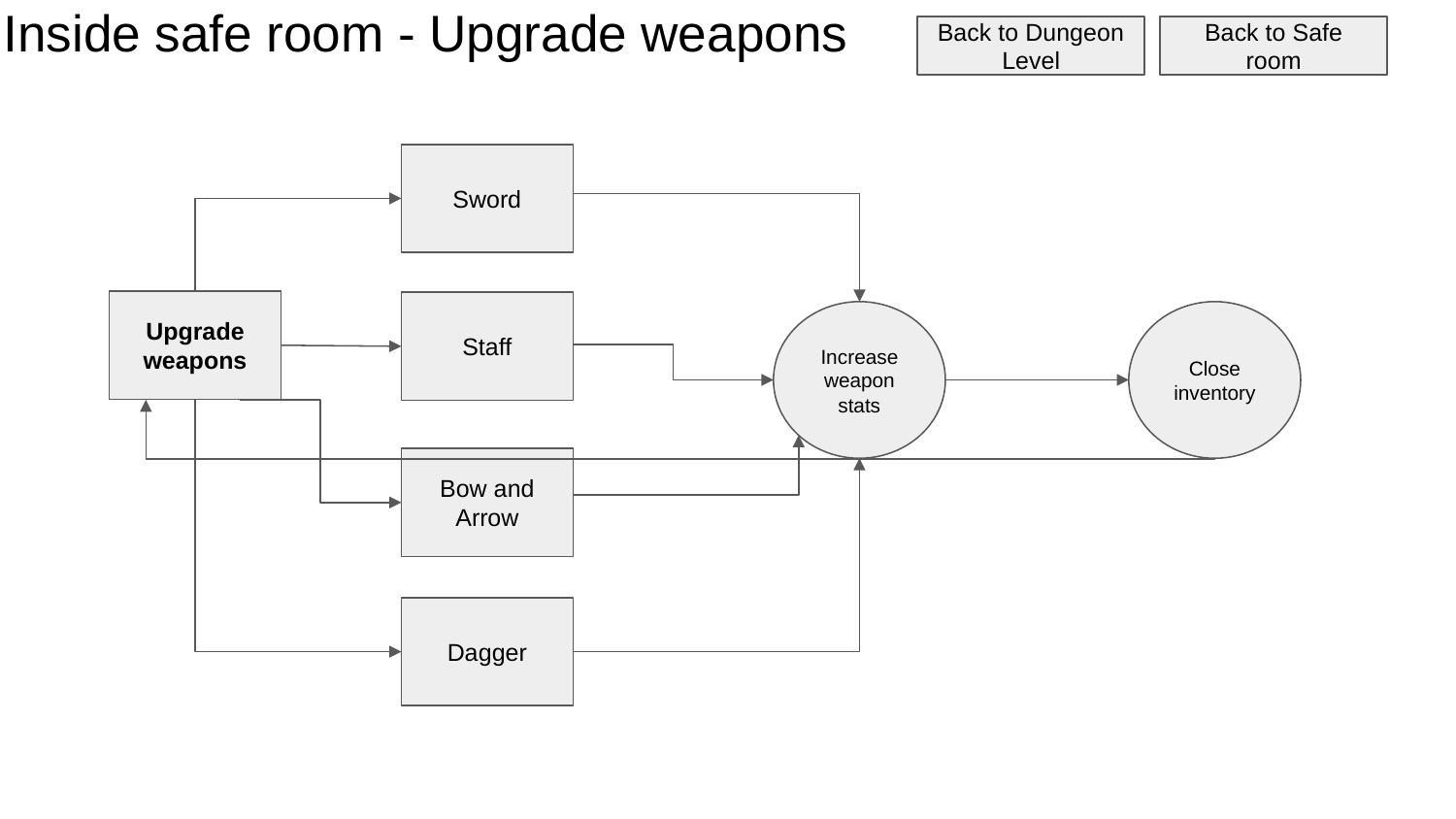

# Inside safe room - Upgrade weapons
Back to Dungeon Level
Back to Safe room
Sword
Upgrade weapons
Staff
Increase weapon stats
Close inventory
Bow and Arrow
Dagger